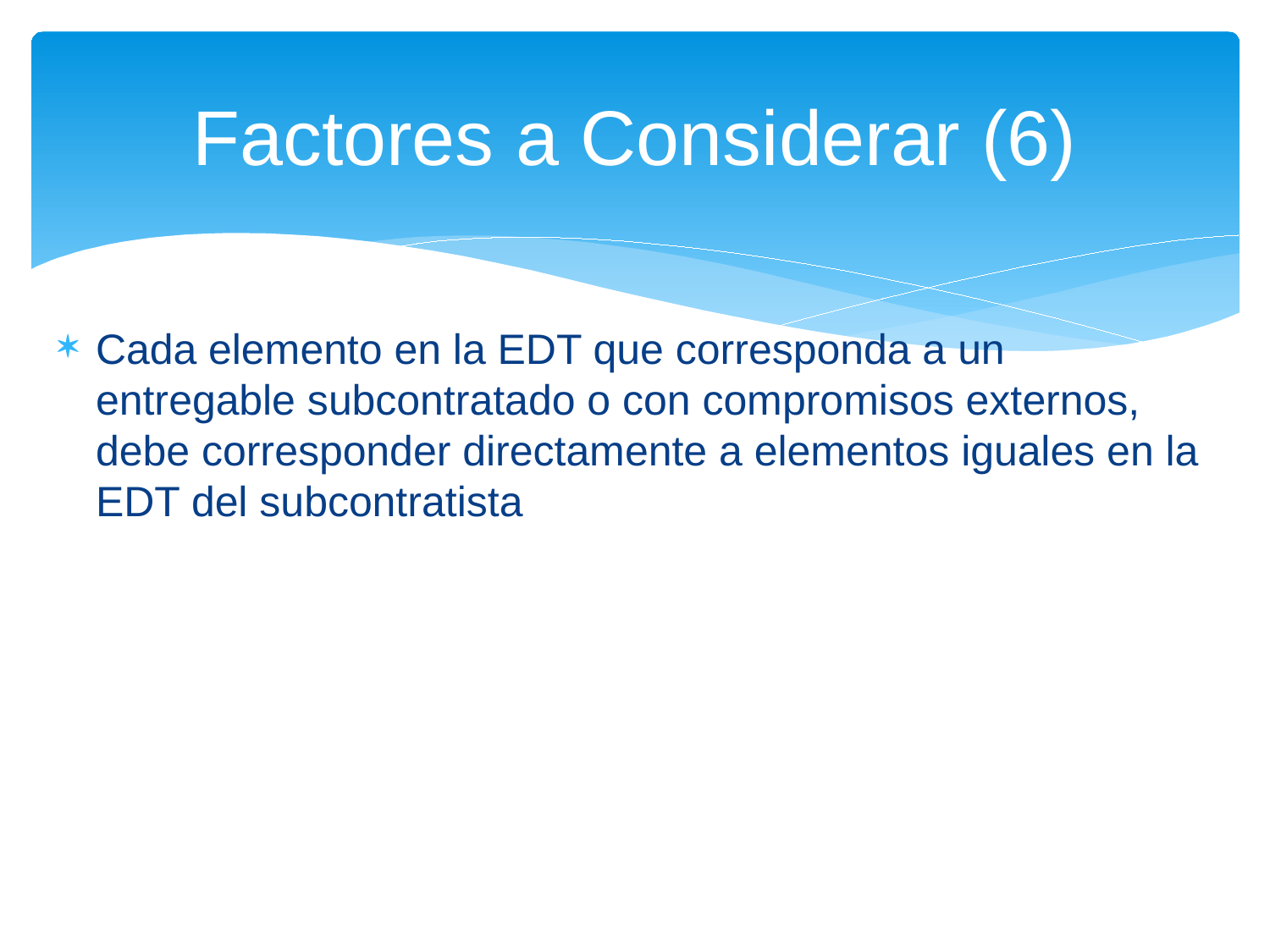

# Factores a Considerar (6)

Cada elemento en la EDT que corresponda a un entregable subcontratado o con compromisos externos, debe corresponder directamente a elementos iguales en la EDT del subcontratista